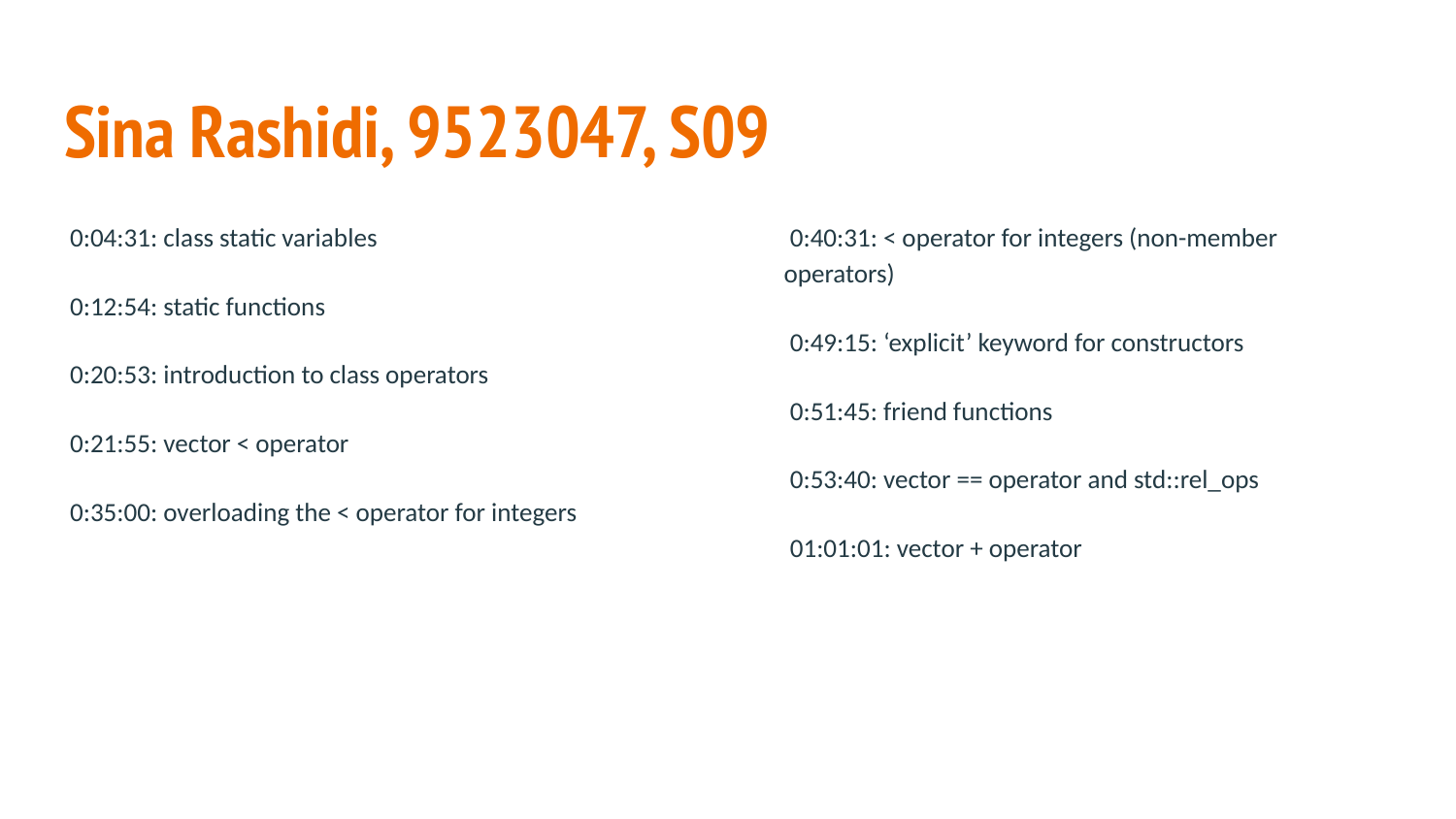

# Sina Rashidi, 9523047, S09
 0:04:31: class static variables
 0:12:54: static functions
 0:20:53: introduction to class operators
 0:21:55: vector < operator
 0:35:00: overloading the < operator for integers
 0:40:31: < operator for integers (non-member operators)
 0:49:15: ‘explicit’ keyword for constructors
 0:51:45: friend functions
 0:53:40: vector == operator and std::rel_ops
 01:01:01: vector + operator